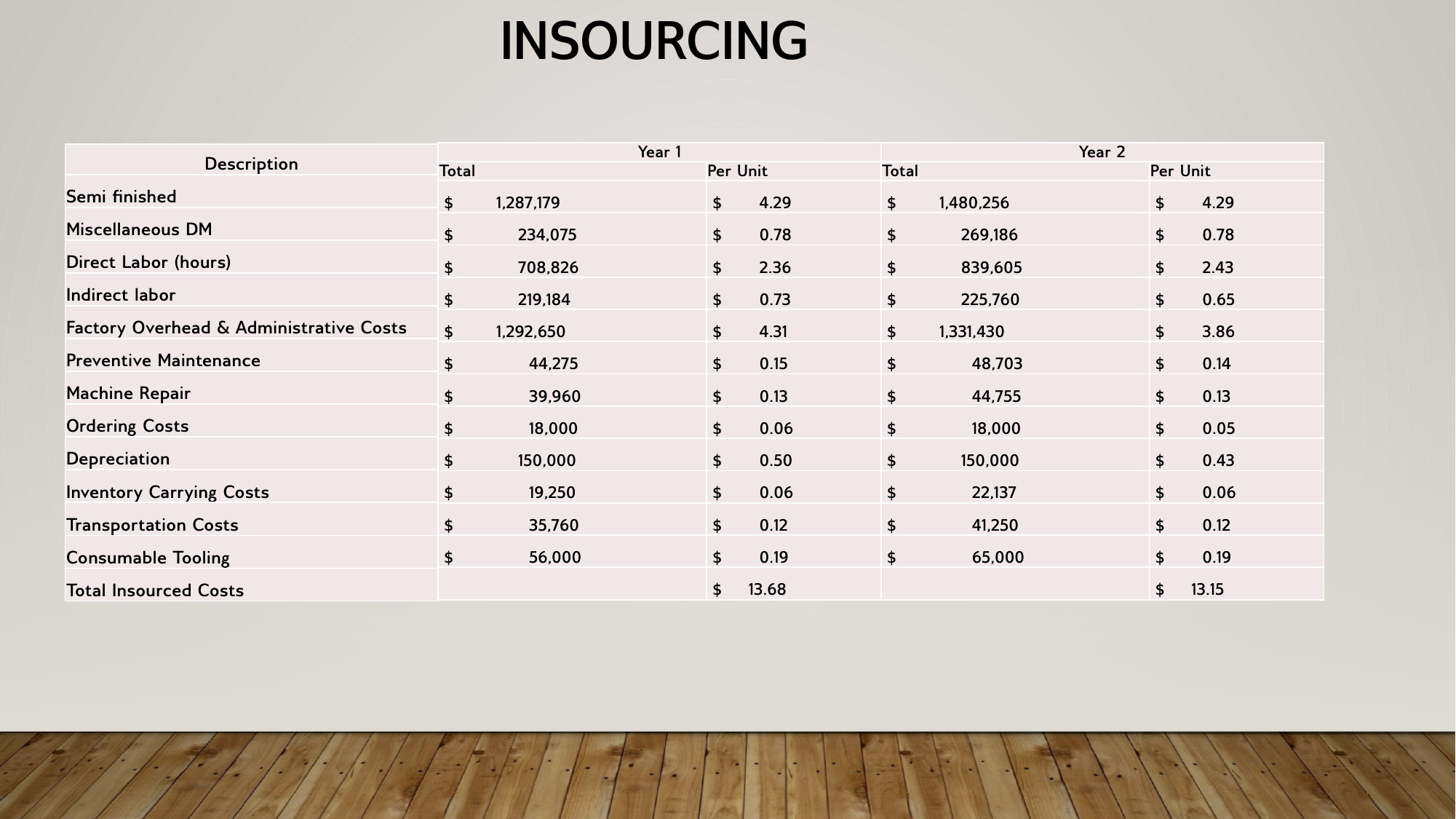

# Insourcing
| Year 1 |  | Year 2 |  |
| --- | --- | --- | --- |
| Total | Per Unit | Total | Per Unit |
| $ 1,287,179 | $ 4.29 | $ 1,480,256 | $ 4.29 |
| $ 234,075 | $ 0.78 | $ 269,186 | $ 0.78 |
| $ 708,826 | $ 2.36 | $ 839,605 | $ 2.43 |
| $ 219,184 | $ 0.73 | $ 225,760 | $ 0.65 |
| $ 1,292,650 | $ 4.31 | $ 1,331,430 | $ 3.86 |
| $ 44,275 | $ 0.15 | $ 48,703 | $ 0.14 |
| $ 39,960 | $ 0.13 | $ 44,755 | $ 0.13 |
| $ 18,000 | $ 0.06 | $ 18,000 | $ 0.05 |
| $ 150,000 | $ 0.50 | $ 150,000 | $ 0.43 |
| $ 19,250 | $ 0.06 | $ 22,137 | $ 0.06 |
| $ 35,760 | $ 0.12 | $ 41,250 | $ 0.12 |
| $ 56,000 | $ 0.19 | $ 65,000 | $ 0.19 |
|  | $ 13.68 |  | $ 13.15 |
| Description |
| --- |
| Semi finished |
| Miscellaneous DM |
| Direct Labor (hours) |
| Indirect labor |
| Factory Overhead & Administrative Costs |
| Preventive Maintenance |
| Machine Repair |
| Ordering Costs |
| Depreciation |
| Inventory Carrying Costs |
| Transportation Costs |
| Consumable Tooling |
| Total Insourced Costs |